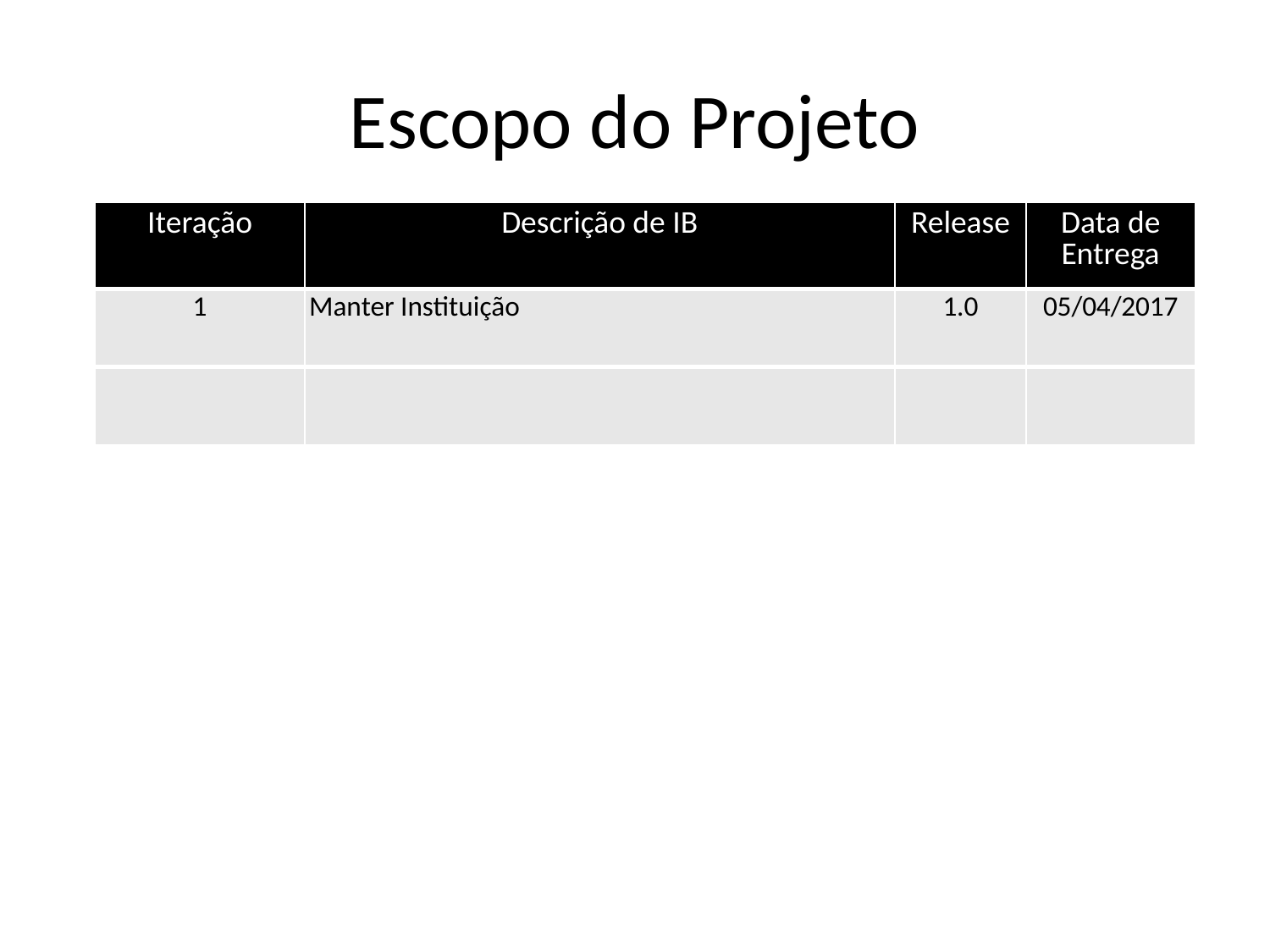

Escopo do Projeto
| Iteração | Descrição de IB | Release | Data de Entrega |
| --- | --- | --- | --- |
| 1 | Manter Instituição | 1.0 | 05/04/2017 |
|  |  |  |  |